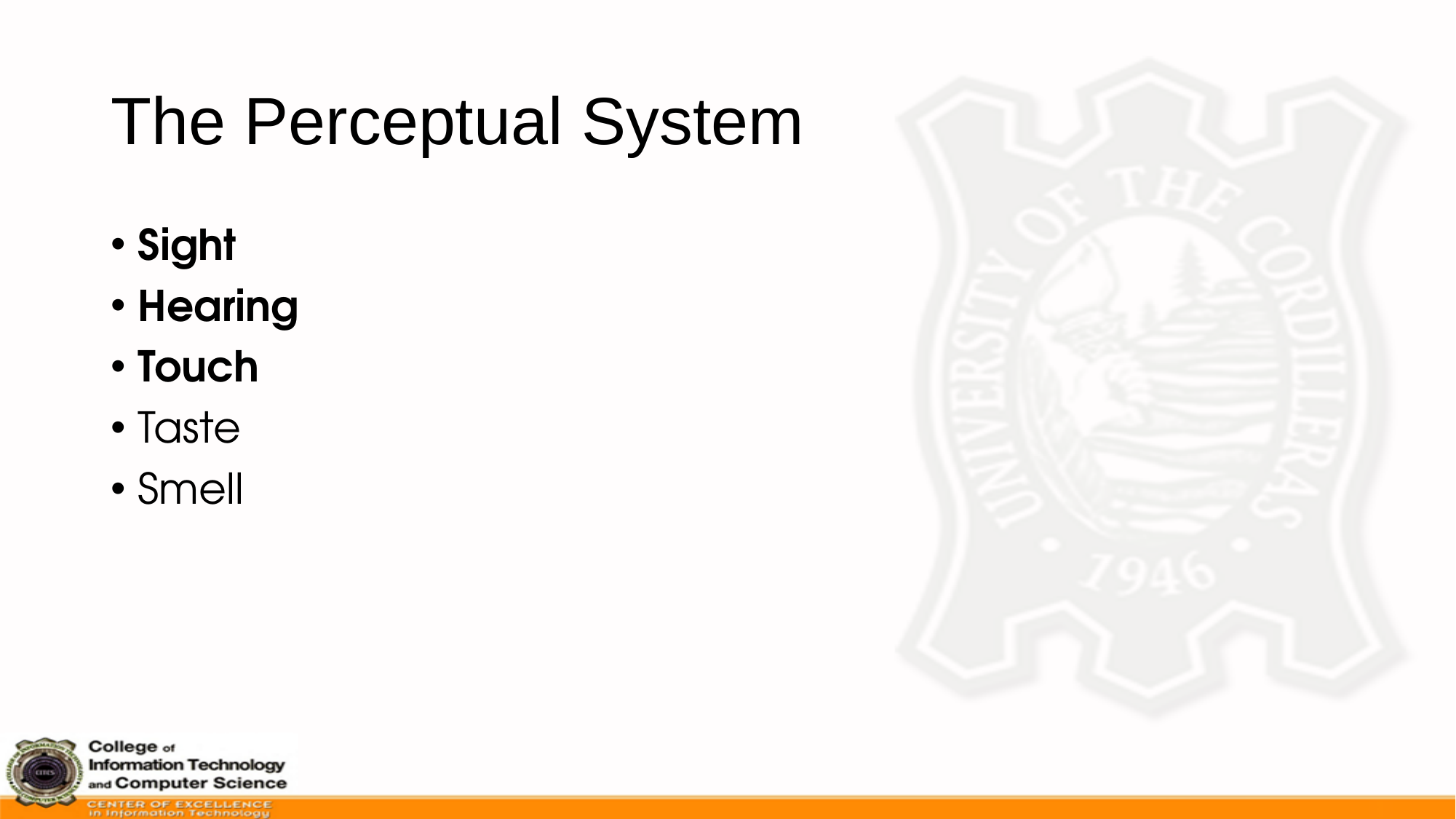

# The Perceptual System
Sight
Hearing
Touch
Taste
Smell